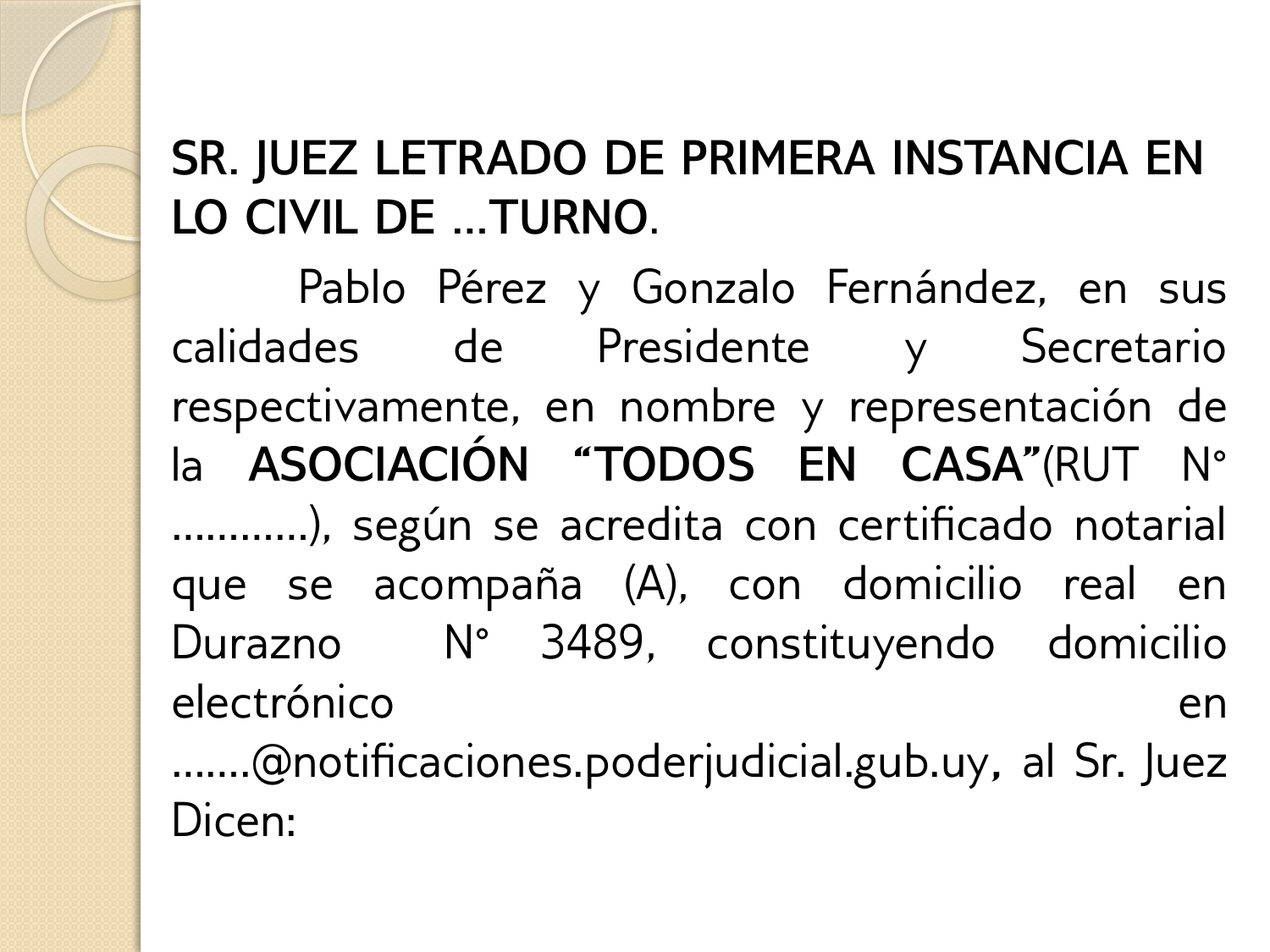

SR. JUEZ LETRADO DE PRIMERA INSTANCIA EN LO CIVIL DE …TURNO.
	Pablo Pérez y Gonzalo Fernández, en sus calidades de Presidente y Secretario respectivamente, en nombre y representación de la ASOCIACIÓN “TODOS EN CASA”(RUT N° …………), según se acredita con certificado notarial que se acompaña (A), con domicilio real en Durazno  N° 3489, constituyendo domicilio electrónico en …….@notificaciones.poderjudicial.gub.uy, al Sr. Juez Dicen: